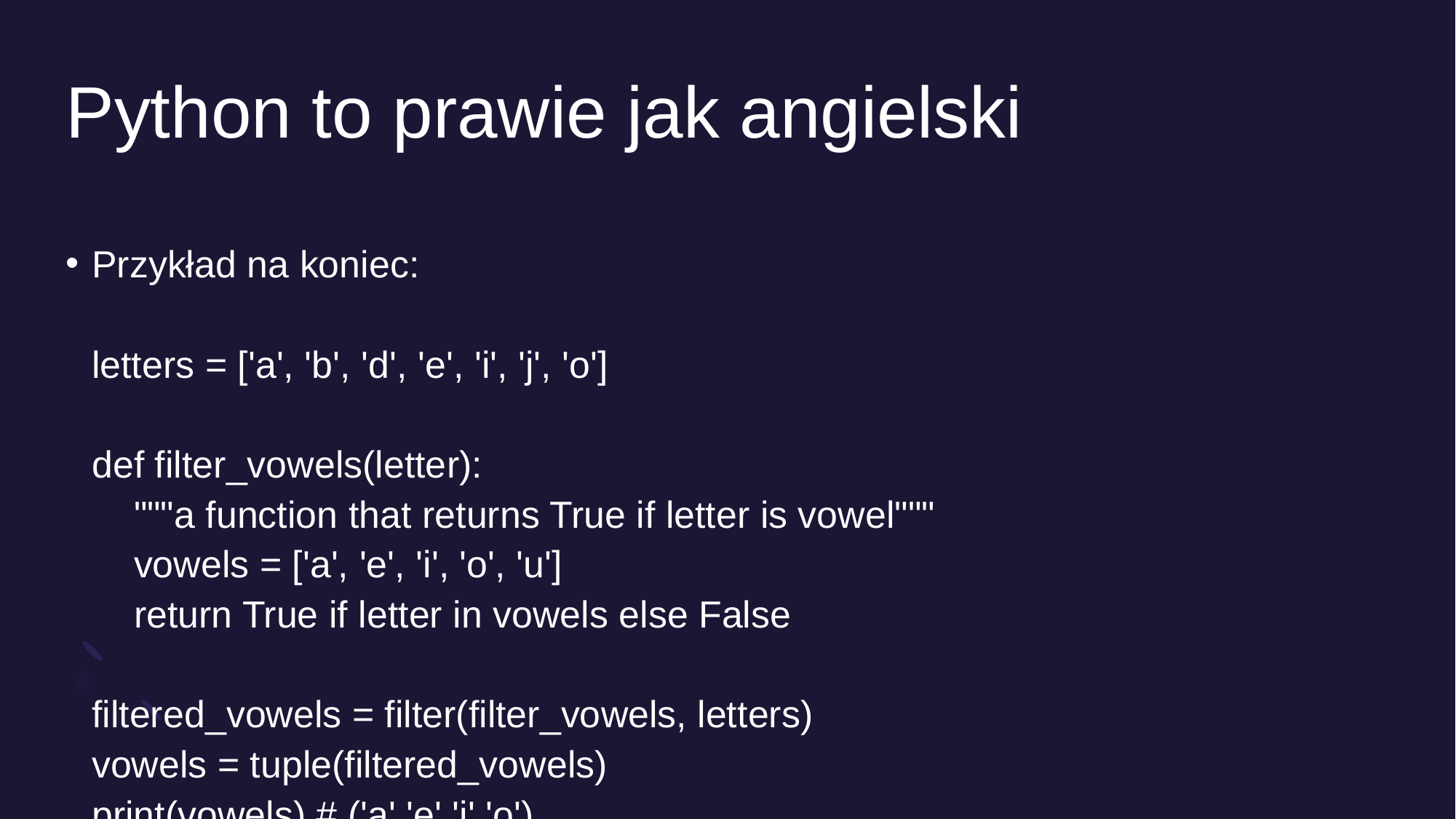

# Python to prawie jak angielski
Przykład na koniec:
letters = ['a', 'b', 'd', 'e', 'i', 'j', 'o']
def filter_vowels(letter):
    """a function that returns True if letter is vowel"""
    vowels = ['a', 'e', 'i', 'o', 'u']
    return True if letter in vowels else False
filtered_vowels = filter(filter_vowels, letters)
vowels = tuple(filtered_vowels)
print(vowels) # ('a','e','i','o')